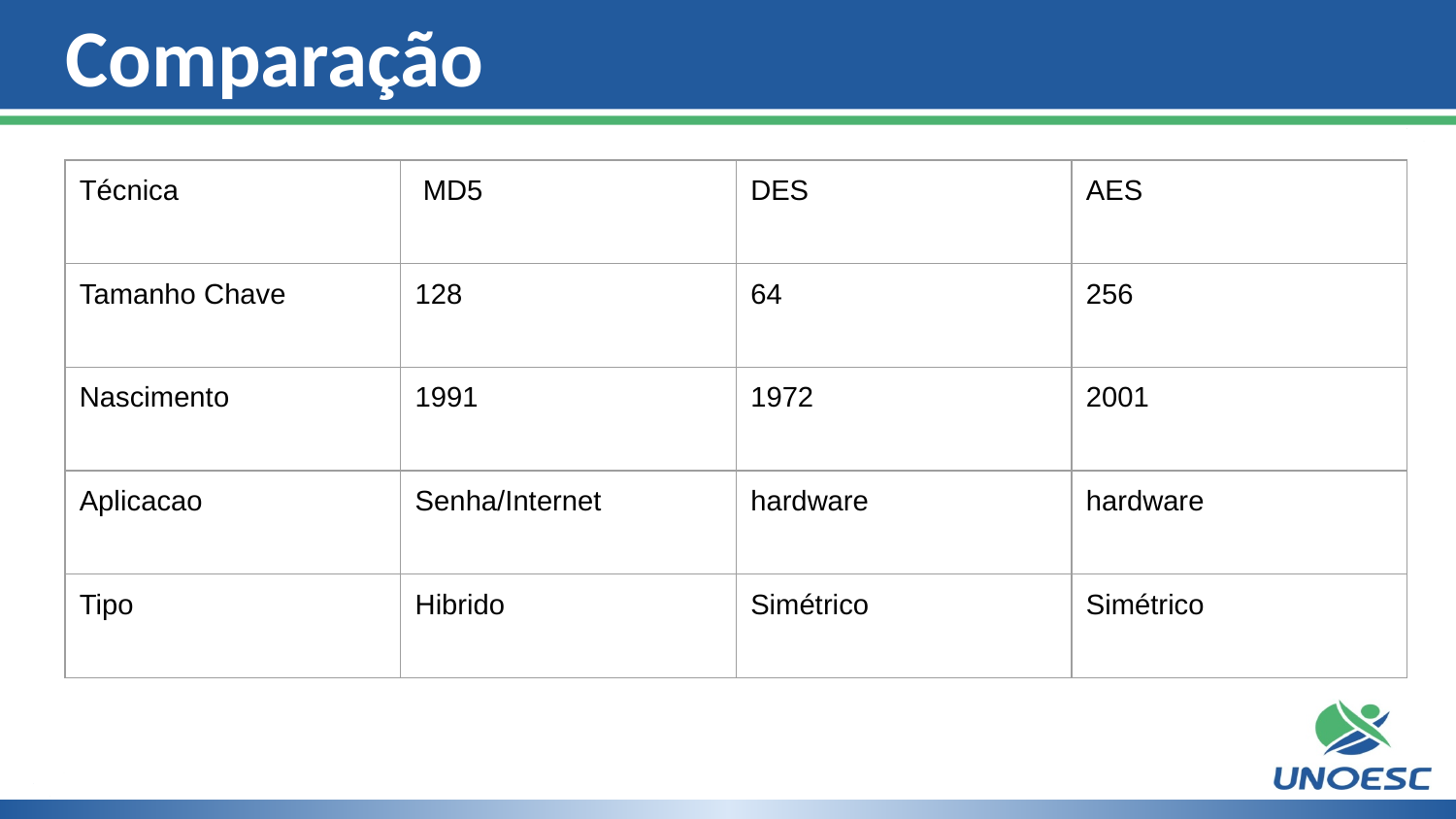

# Comparação
| Técnica | MD5 | DES | AES |
| --- | --- | --- | --- |
| Tamanho Chave | 128 | 64 | 256 |
| Nascimento | 1991 | 1972 | 2001 |
| Aplicacao | Senha/Internet | hardware | hardware |
| Tipo | Hibrido | Simétrico | Simétrico |